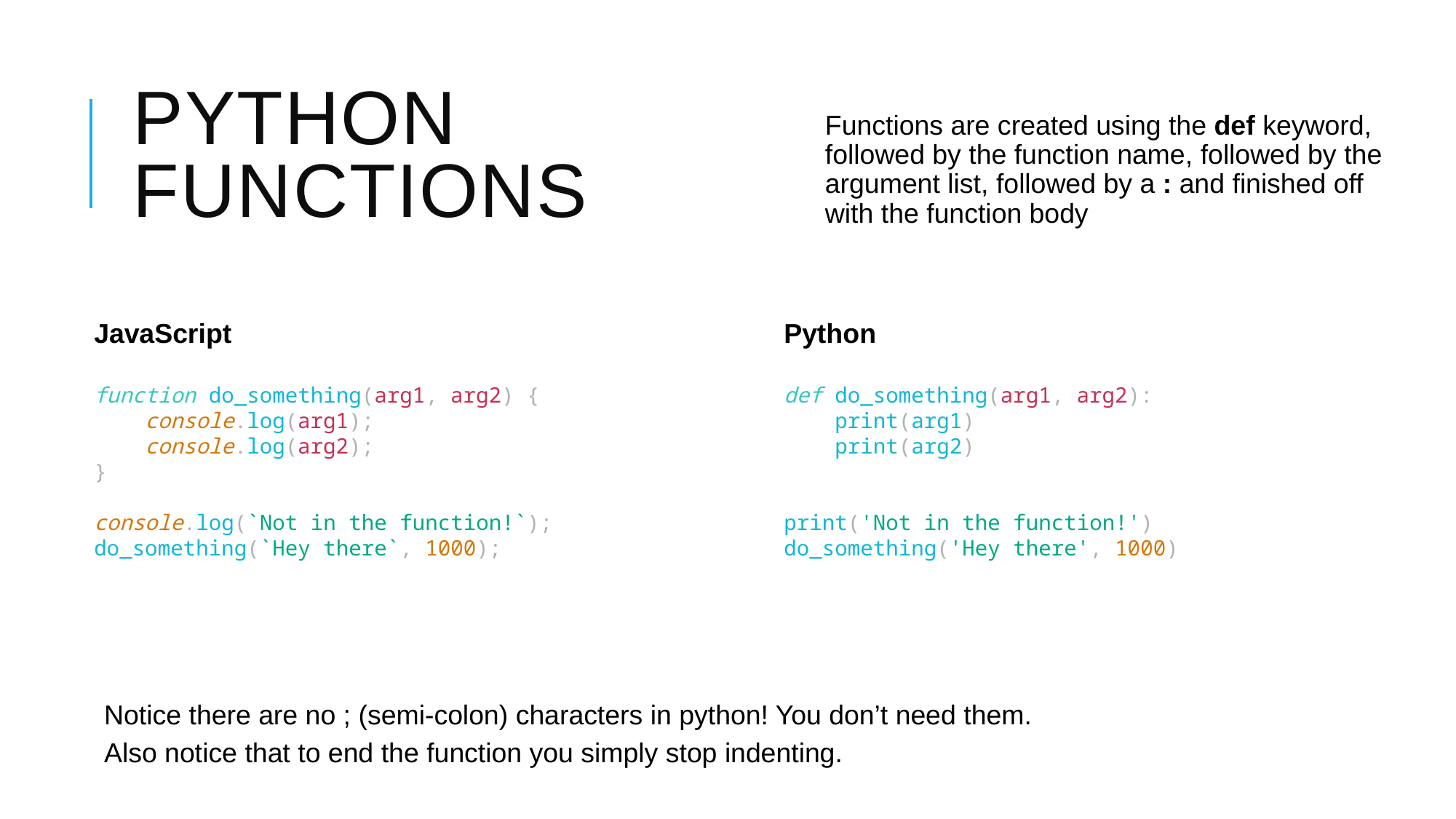

# Python Functions
Functions are created using the def keyword, followed by the function name, followed by the argument list, followed by a : and finished off with the function body
JavaScript

function do_something(arg1, arg2) {
    console.log(arg1);
    console.log(arg2);
}
console.log(`Not in the function!`);
do_something(`Hey there`, 1000);
Python
def do_something(arg1, arg2):
    print(arg1)
    print(arg2)

print('Not in the function!')
do_something('Hey there', 1000)
Notice there are no ; (semi-colon) characters in python! You don’t need them.
Also notice that to end the function you simply stop indenting.